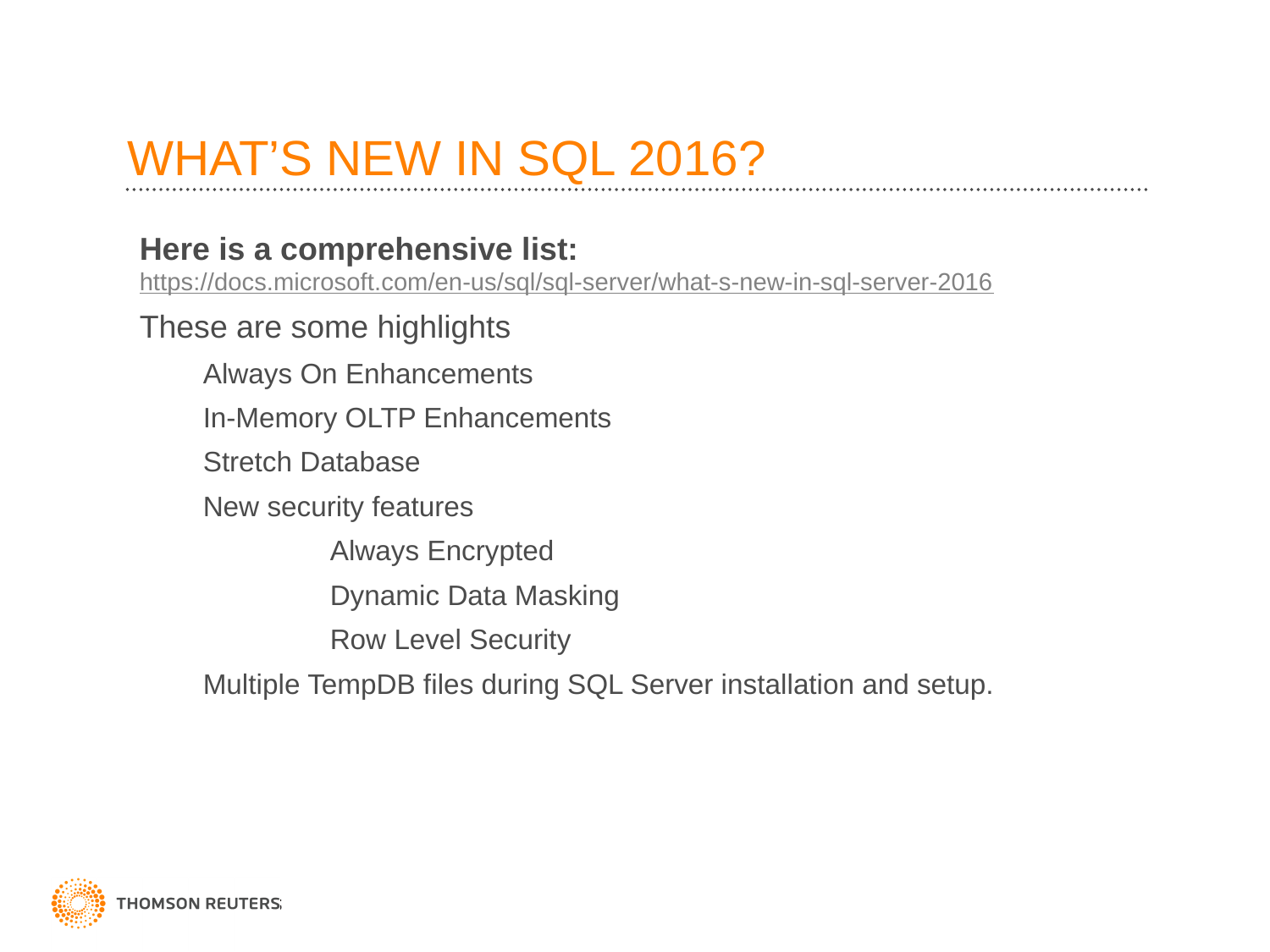

# WHAT’S NEW IN SQL 2016?

Here is a comprehensive list:
https://docs.microsoft.com/en-us/sql/sql-server/what-s-new-in-sql-server-2016
These are some highlights
Always On Enhancements
In-Memory OLTP Enhancements
Stretch Database
New security features
	Always Encrypted
	Dynamic Data Masking
	Row Level Security
Multiple TempDB files during SQL Server installation and setup.